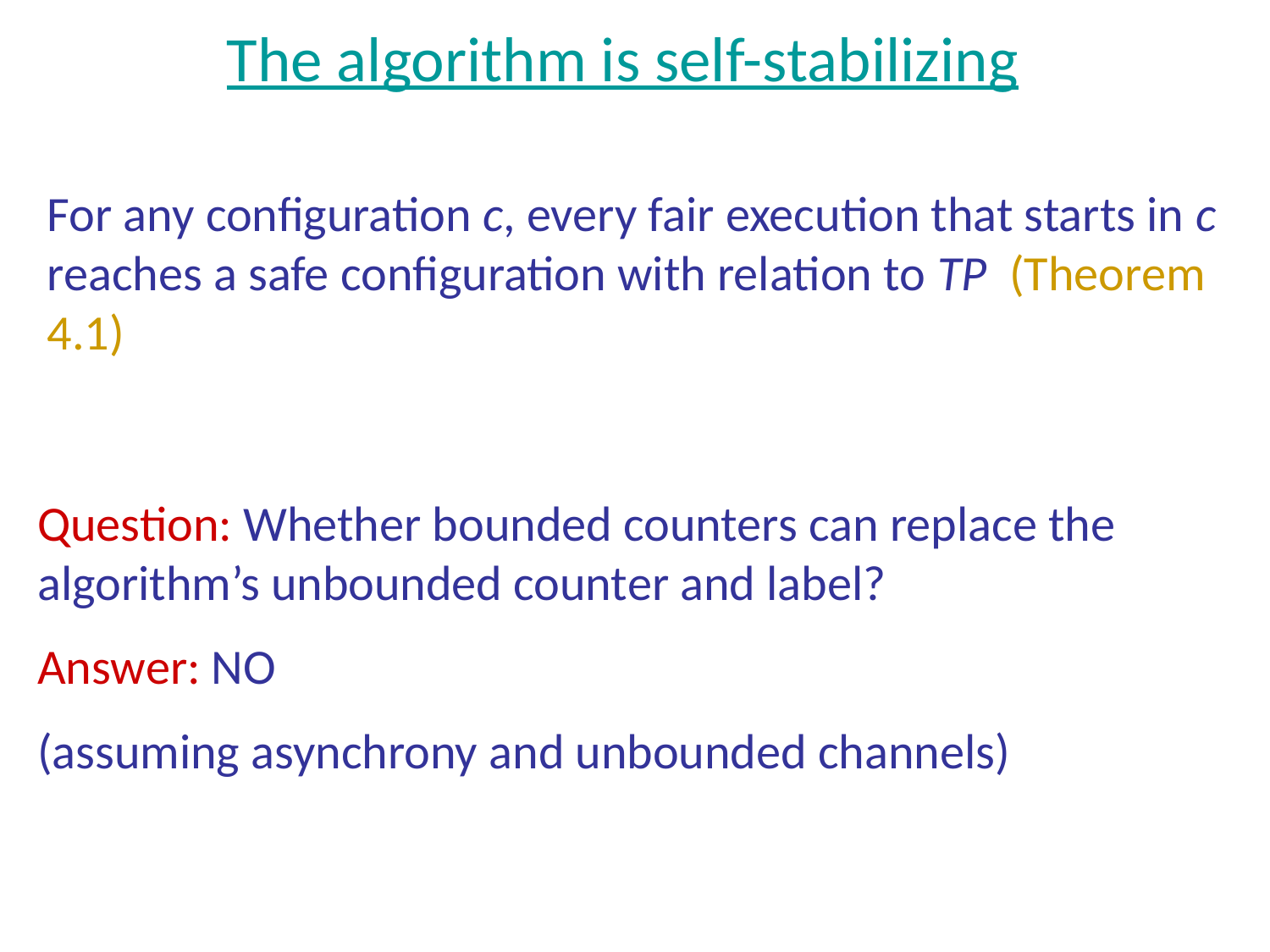

The algorithm is self-stabilizing
For any configuration c, every fair execution that starts in c reaches a safe configuration with relation to TP  (Theorem 4.1)
Question: Whether bounded counters can replace the algorithm’s unbounded counter and label?
Answer: NO
(assuming asynchrony and unbounded channels)